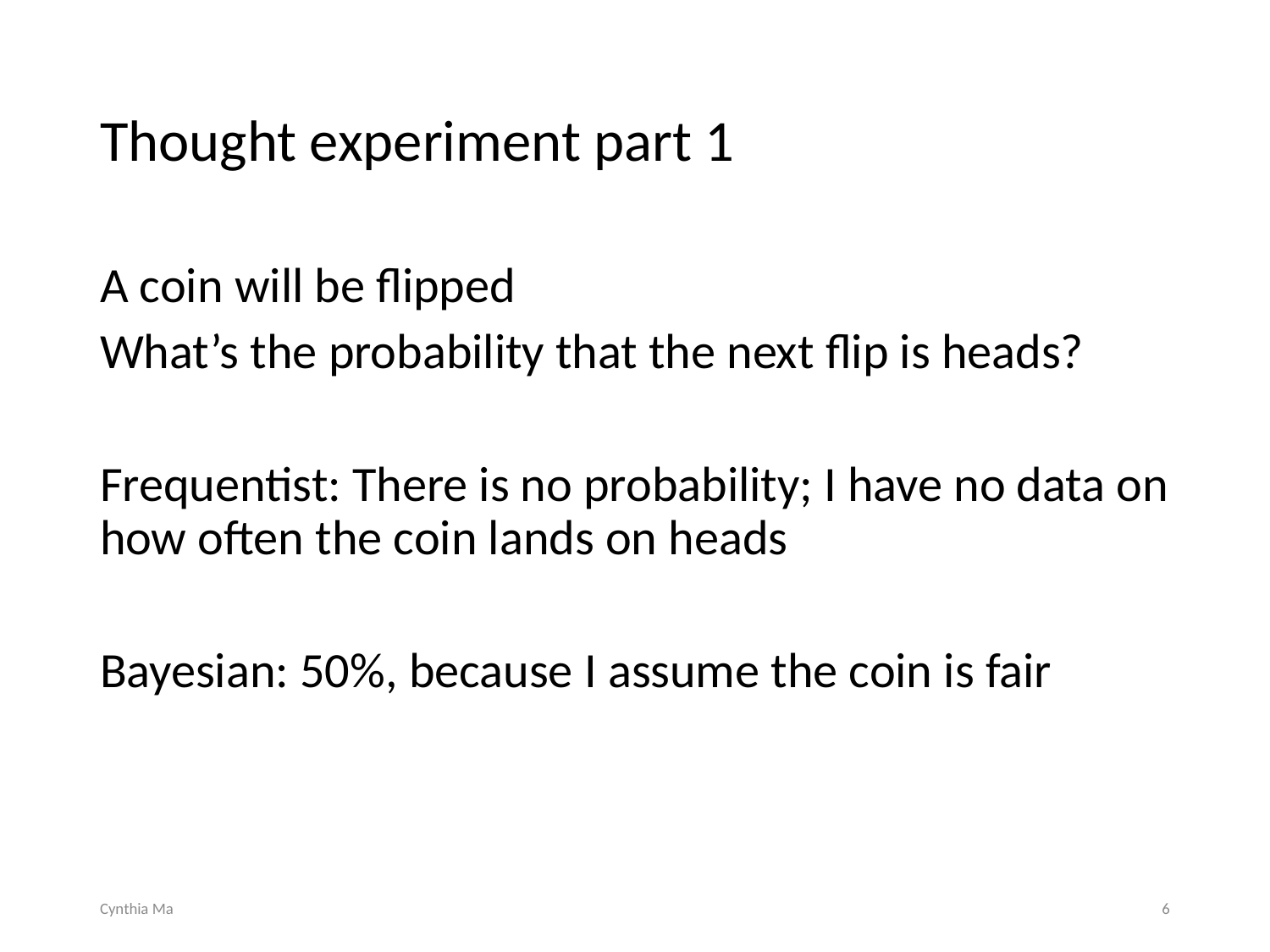

# Thought experiment part 1
A coin will be flipped
What’s the probability that the next flip is heads?

Frequentist: There is no probability; I have no data on how often the coin lands on heads

Bayesian: 50%, because I assume the coin is fair
Cynthia Ma
6